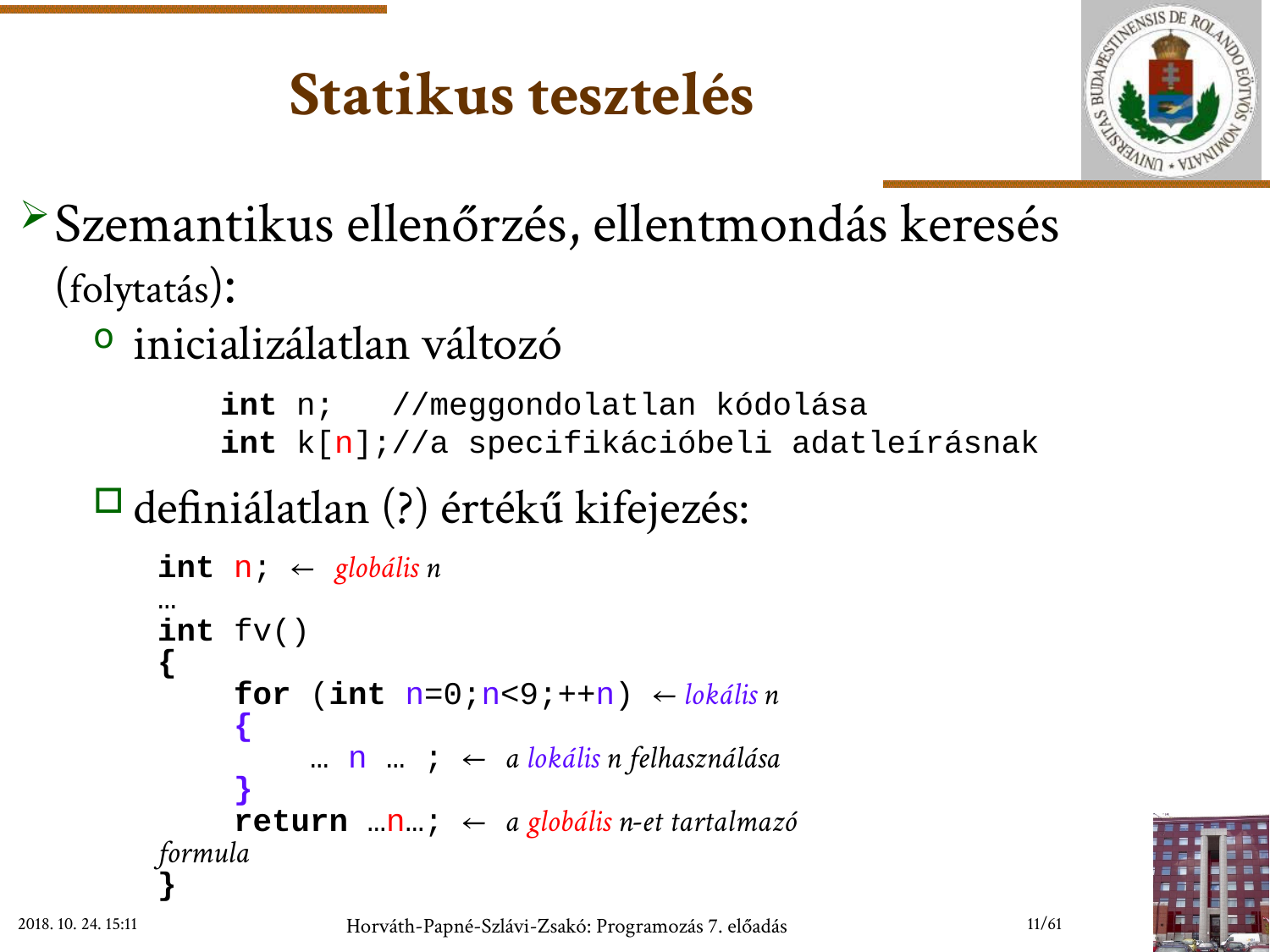

# Statikus tesztelés
Szemantikus ellenőrzés, ellentmondás keresés  (folytatás):
inicializálatlan változó
	int n;   //meggondolatlan kódolása
	int k[n];//a specifikációbeli adatleírásnak
definiálatlan (?) értékű kifejezés:

int n; ← globális n
…
int fv()
{
    for (int n=0;n<9;++n) ← lokális n
    {
        … n … ; ← a lokális n felhasználása
    }
    return …n…; ← a globális n-et tartalmazó formula
}
2018. 10. 24. 15:11
Horváth-Papné-Szlávi-Zsakó: Programozás 7. előadás
11/61